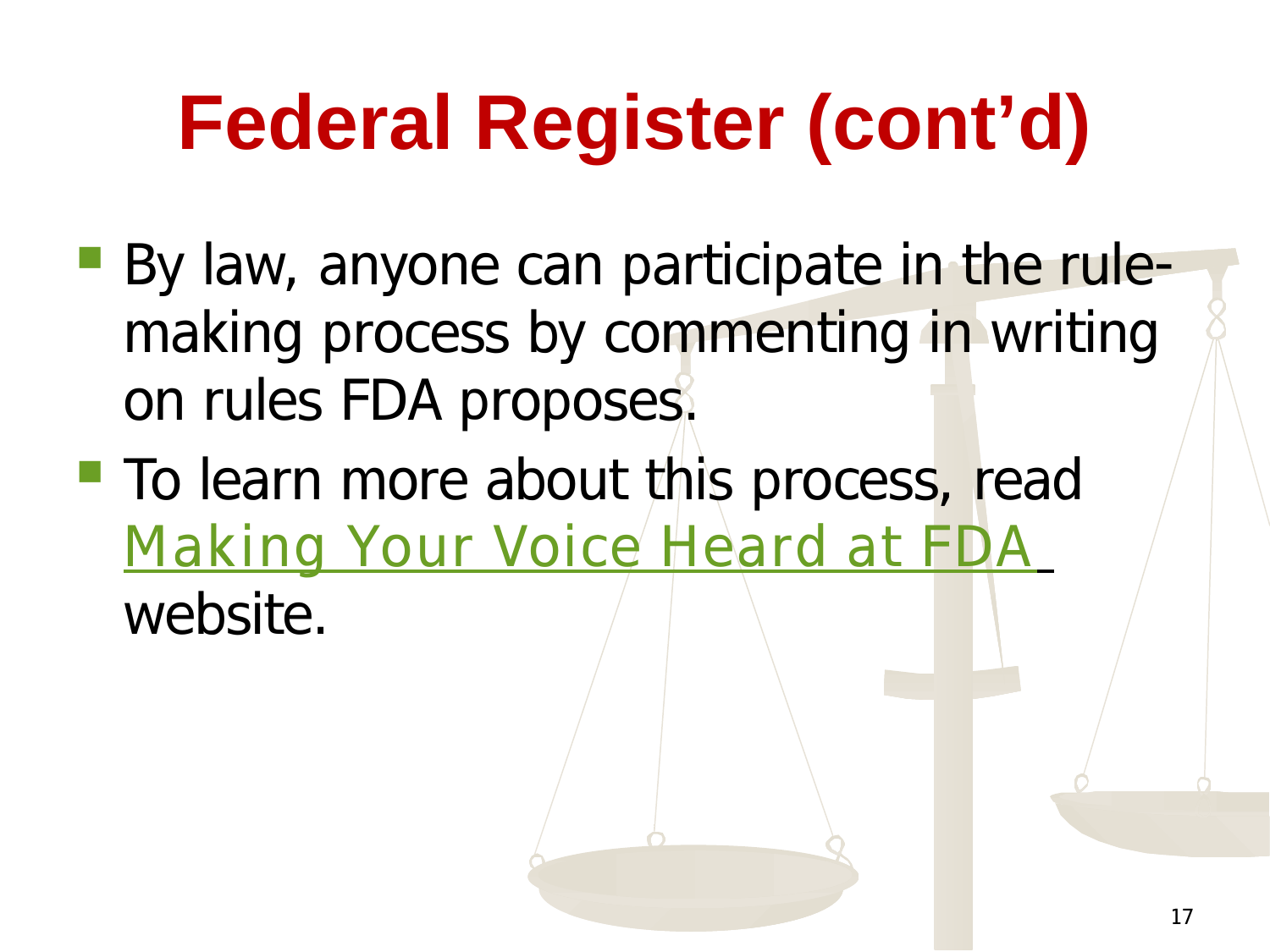

# Federal Register (cont’d)
By law, anyone can participate in the rule-making process by commenting in writing on rules FDA proposes.
To learn more about this process, read Making Your Voice Heard at FDA website.
17